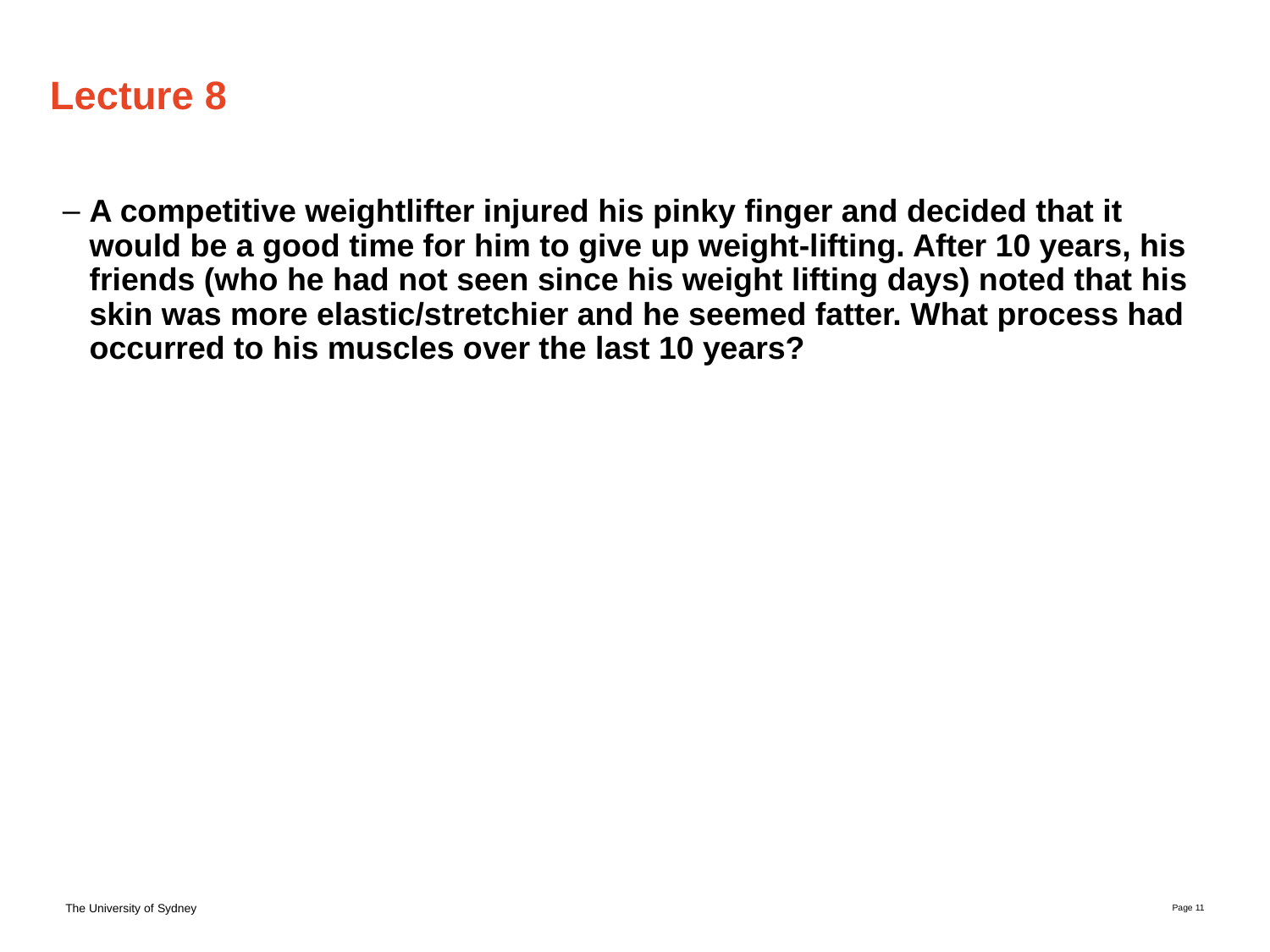

# Lecture 8
A competitive weightlifter injured his pinky finger and decided that it would be a good time for him to give up weight-lifting. After 10 years, his friends (who he had not seen since his weight lifting days) noted that his skin was more elastic/stretchier and he seemed fatter. What process had occurred to his muscles over the last 10 years?